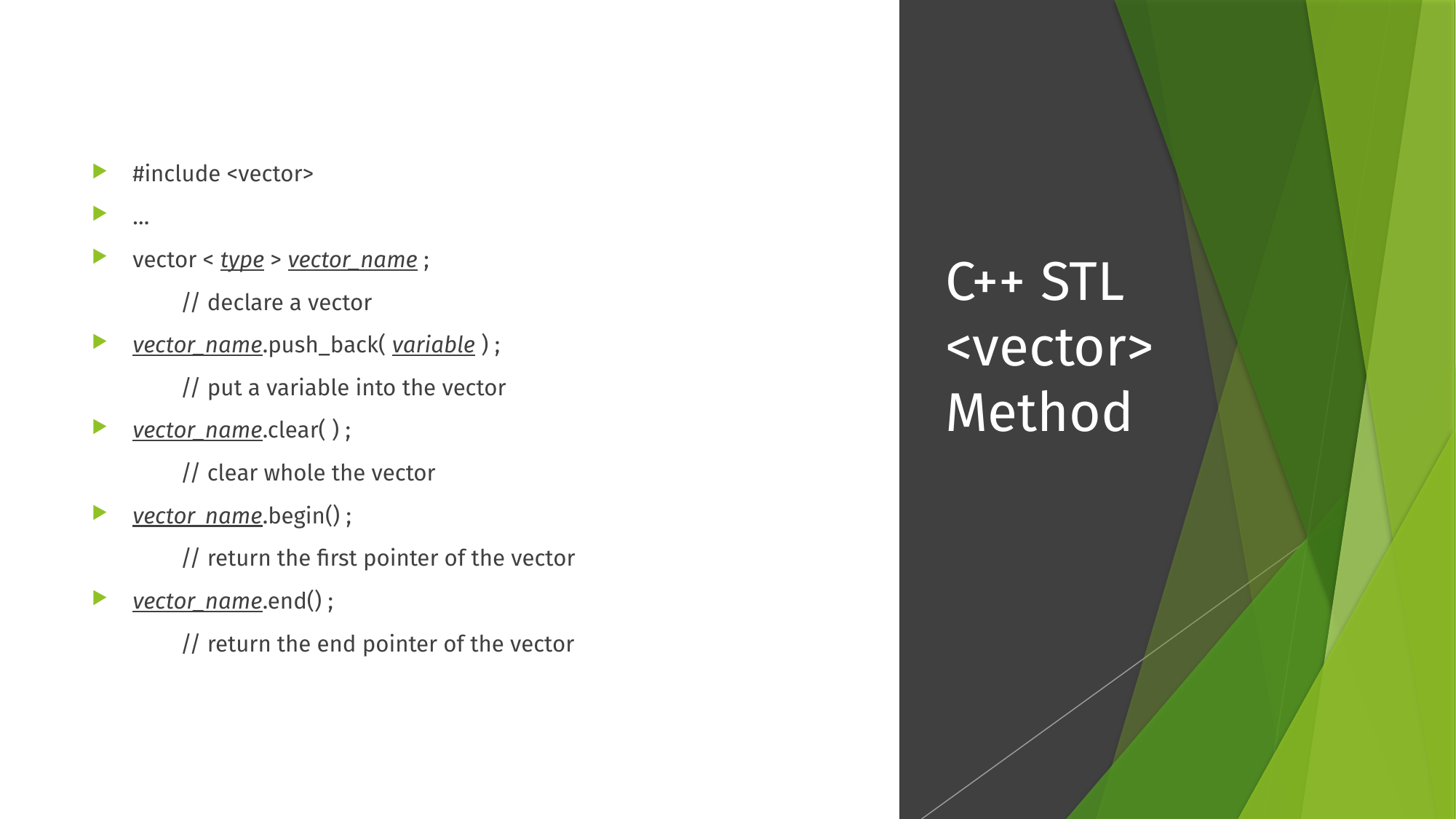

#include <vector>
…
vector < type > vector_name ;
// declare a vector
vector_name.push_back( variable ) ;
// put a variable into the vector
vector_name.clear( ) ;
// clear whole the vector
vector_name.begin() ;
// return the first pointer of the vector
vector_name.end() ;
// return the end pointer of the vector
# C++ STL <vector> Method